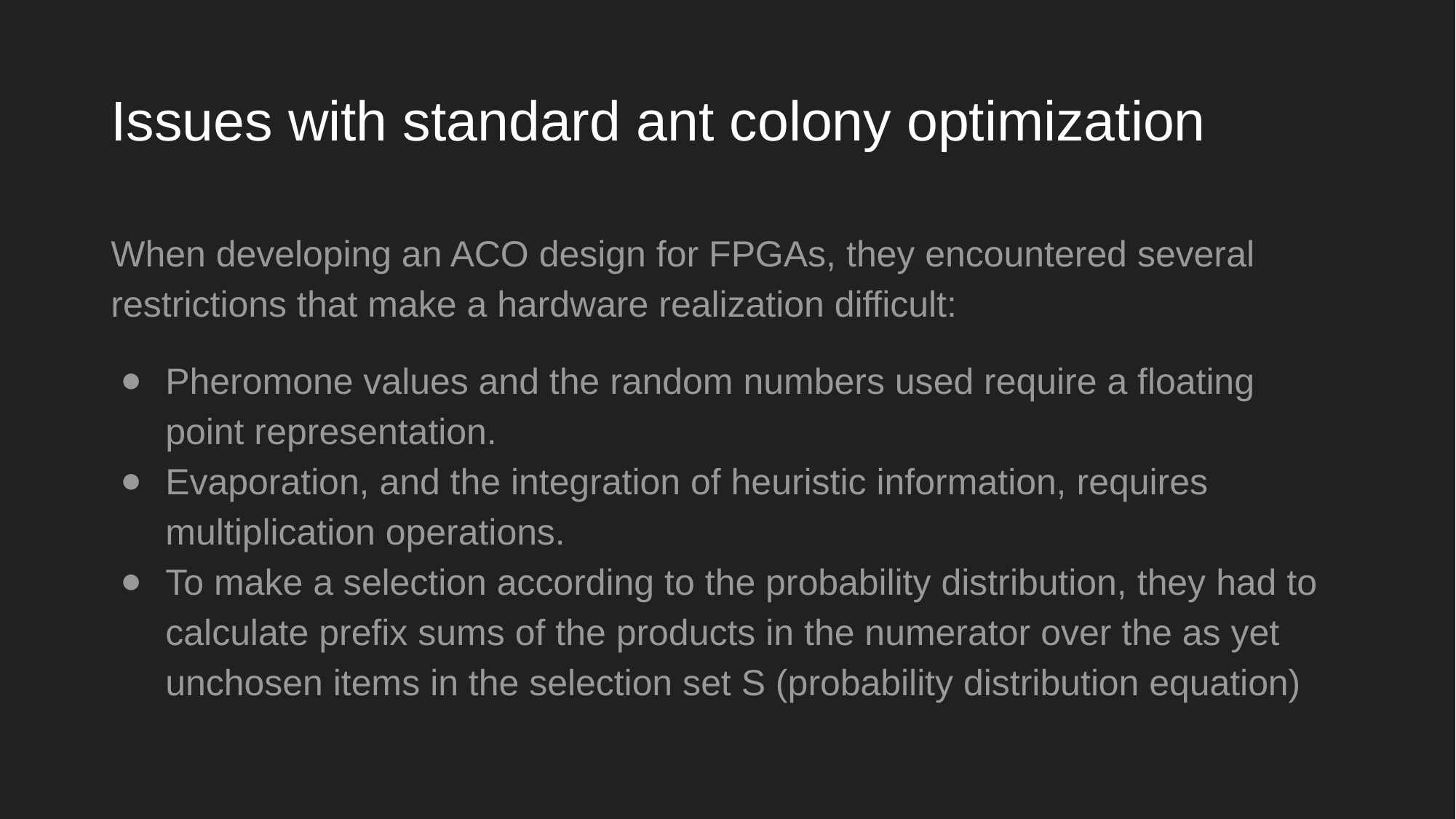

# Issues with standard ant colony optimization
When developing an ACO design for FPGAs, they encountered several restrictions that make a hardware realization difficult:
Pheromone values and the random numbers used require a floating point representation.
Evaporation, and the integration of heuristic information, requires multiplication operations.
To make a selection according to the probability distribution, they had to calculate prefix sums of the products in the numerator over the as yet unchosen items in the selection set S (probability distribution equation)